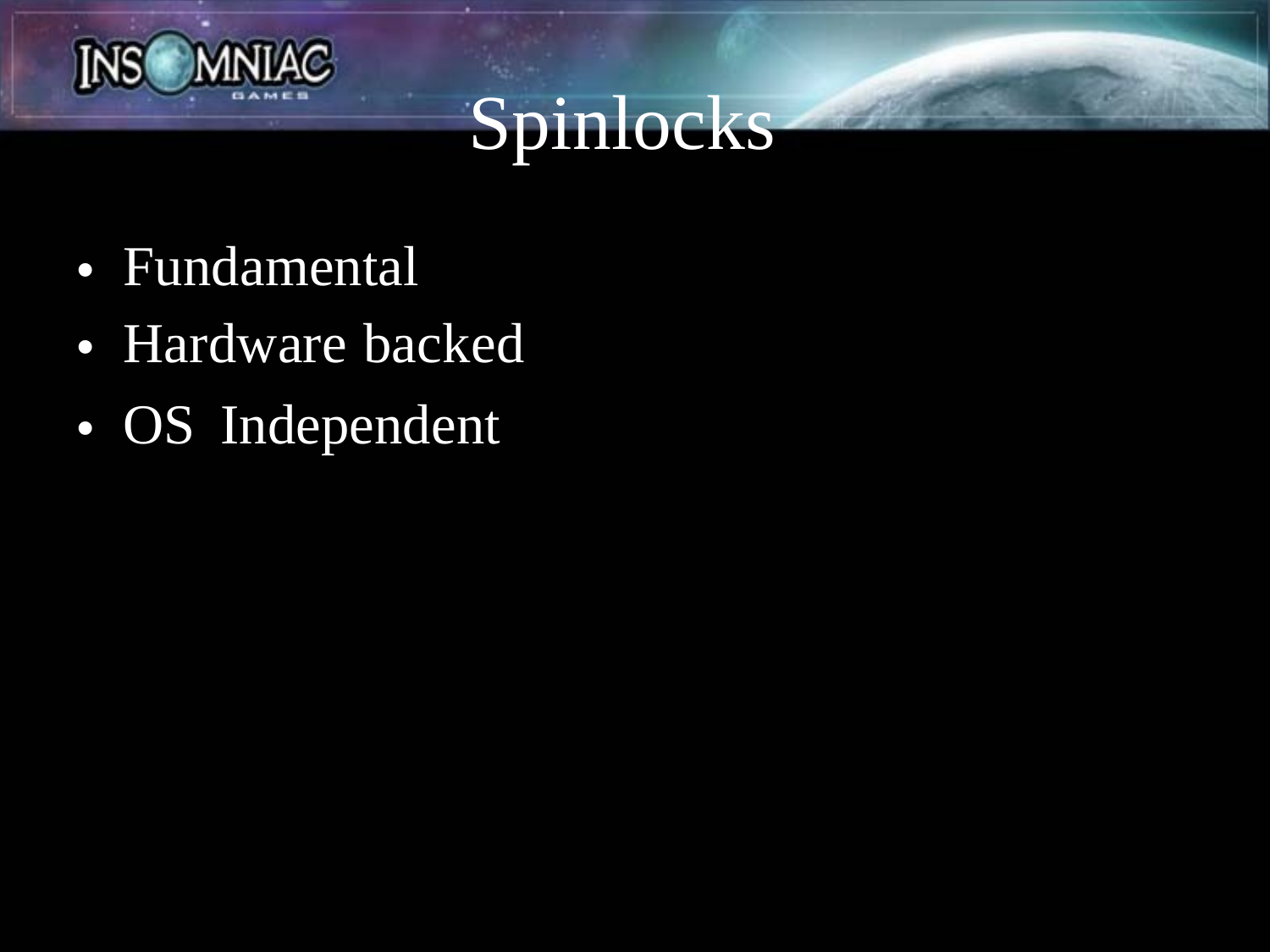

Spinlocks
Fundamental
Hardware backed
OS Independent
•
•
•